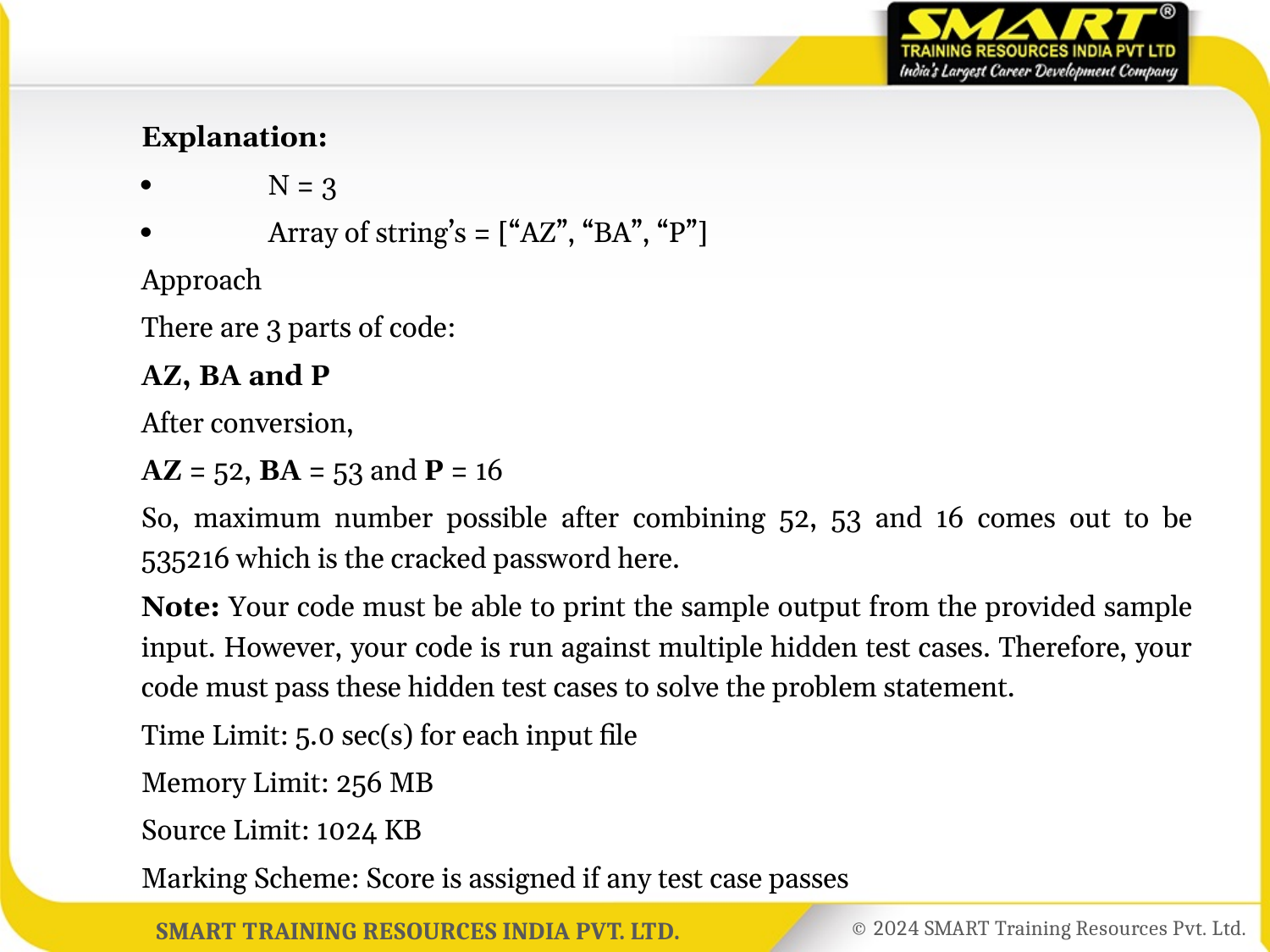

Explanation:
	•	N = 3
	•	Array of string’s = [“AZ”, “BA”, “P”]
	Approach
	There are 3 parts of code:
	AZ, BA and P
	After conversion,
	AZ = 52, BA = 53 and P = 16
	So, maximum number possible after combining 52, 53 and 16 comes out to be 535216 which is the cracked password here.
	Note: Your code must be able to print the sample output from the provided sample input. However, your code is run against multiple hidden test cases. Therefore, your code must pass these hidden test cases to solve the problem statement.
	Time Limit: 5.0 sec(s) for each input file
	Memory Limit: 256 MB
	Source Limit: 1024 KB
	Marking Scheme: Score is assigned if any test case passes